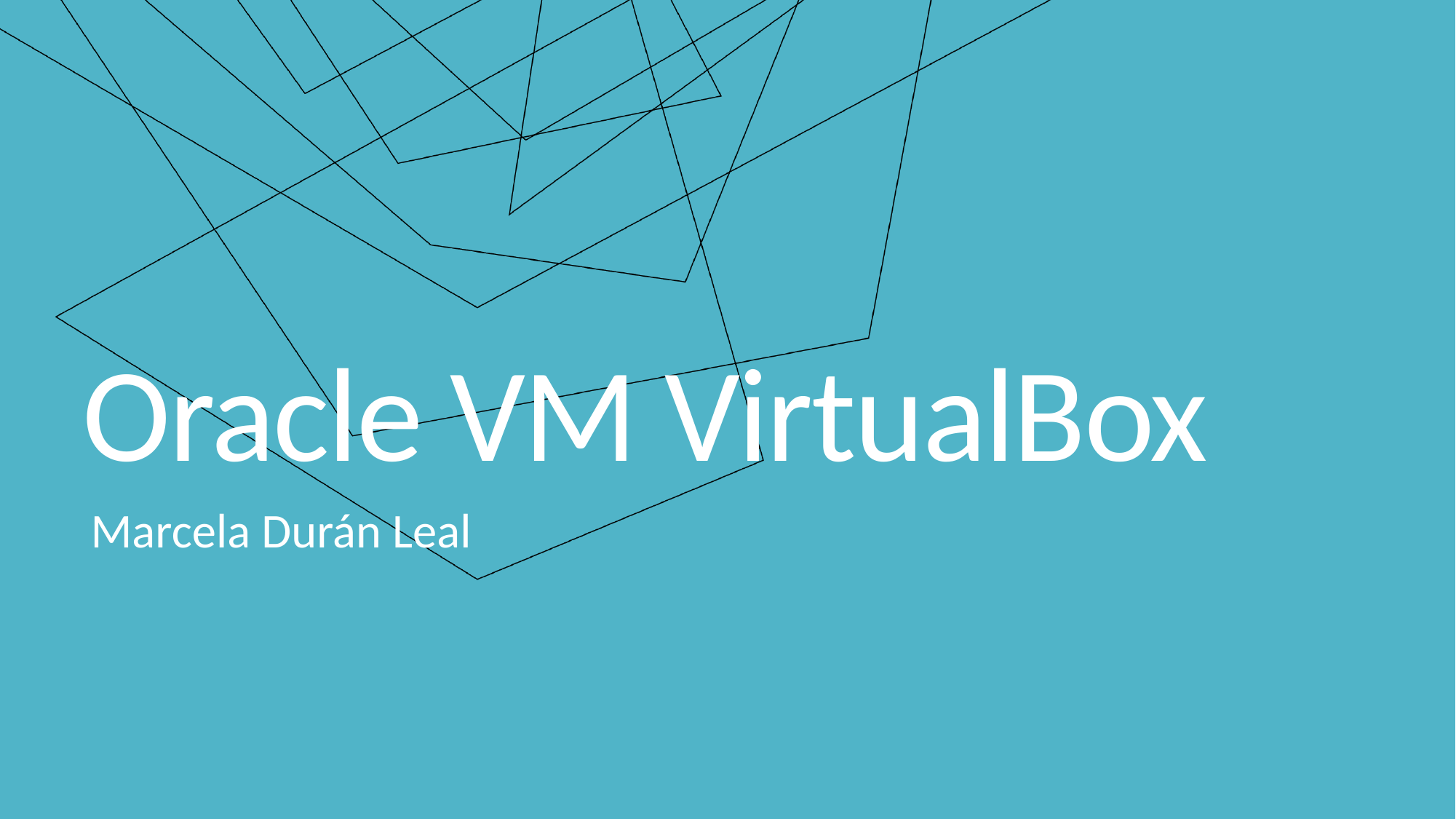

# Oracle VM VirtualBox
Marcela Durán Leal